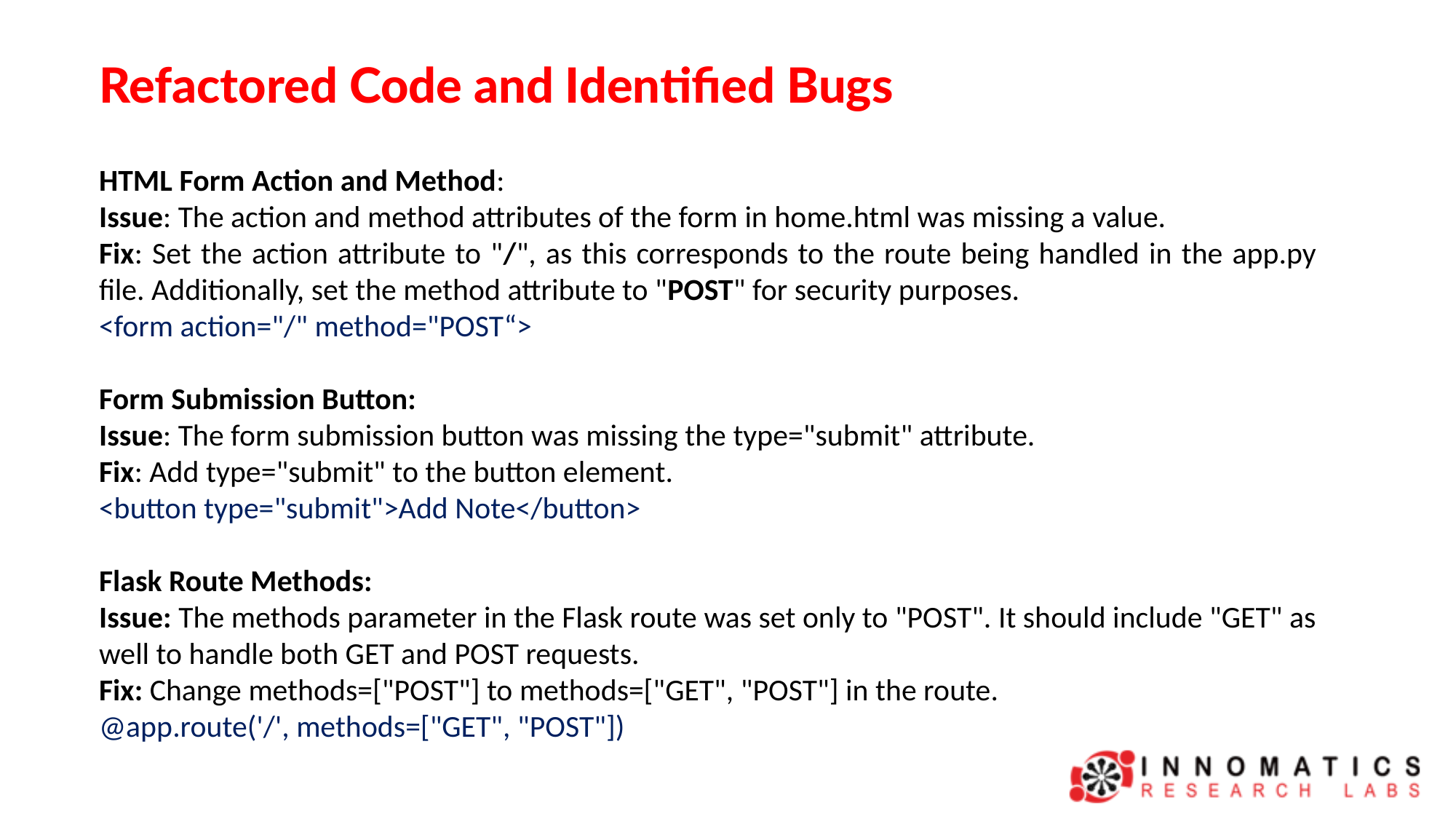

Refactored Code and Identified Bugs
HTML Form Action and Method:
Issue: The action and method attributes of the form in home.html was missing a value.
Fix: Set the action attribute to "/", as this corresponds to the route being handled in the app.py file. Additionally, set the method attribute to "POST" for security purposes.
<form action="/" method="POST“>

Form Submission Button:
Issue: The form submission button was missing the type="submit" attribute.
Fix: Add type="submit" to the button element.
<button type="submit">Add Note</button>

Flask Route Methods:
Issue: The methods parameter in the Flask route was set only to "POST". It should include "GET" as well to handle both GET and POST requests.
Fix: Change methods=["POST"] to methods=["GET", "POST"] in the route.
@app.route('/', methods=["GET", "POST"])